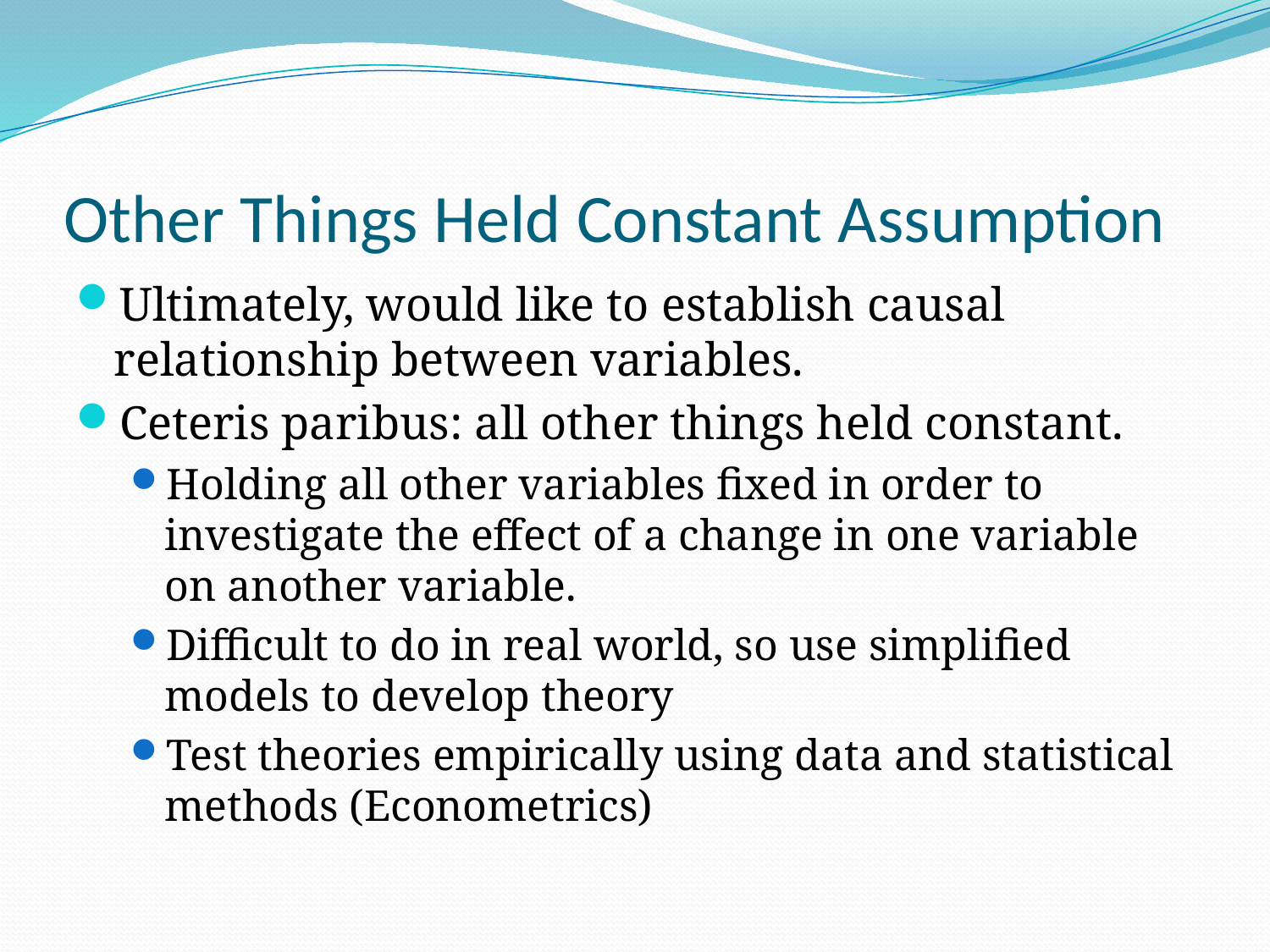

# Other Things Held Constant Assumption
Ultimately, would like to establish causal relationship between variables.
Ceteris paribus: all other things held constant.
Holding all other variables fixed in order to investigate the effect of a change in one variable on another variable.
Difficult to do in real world, so use simplified models to develop theory
Test theories empirically using data and statistical methods (Econometrics)